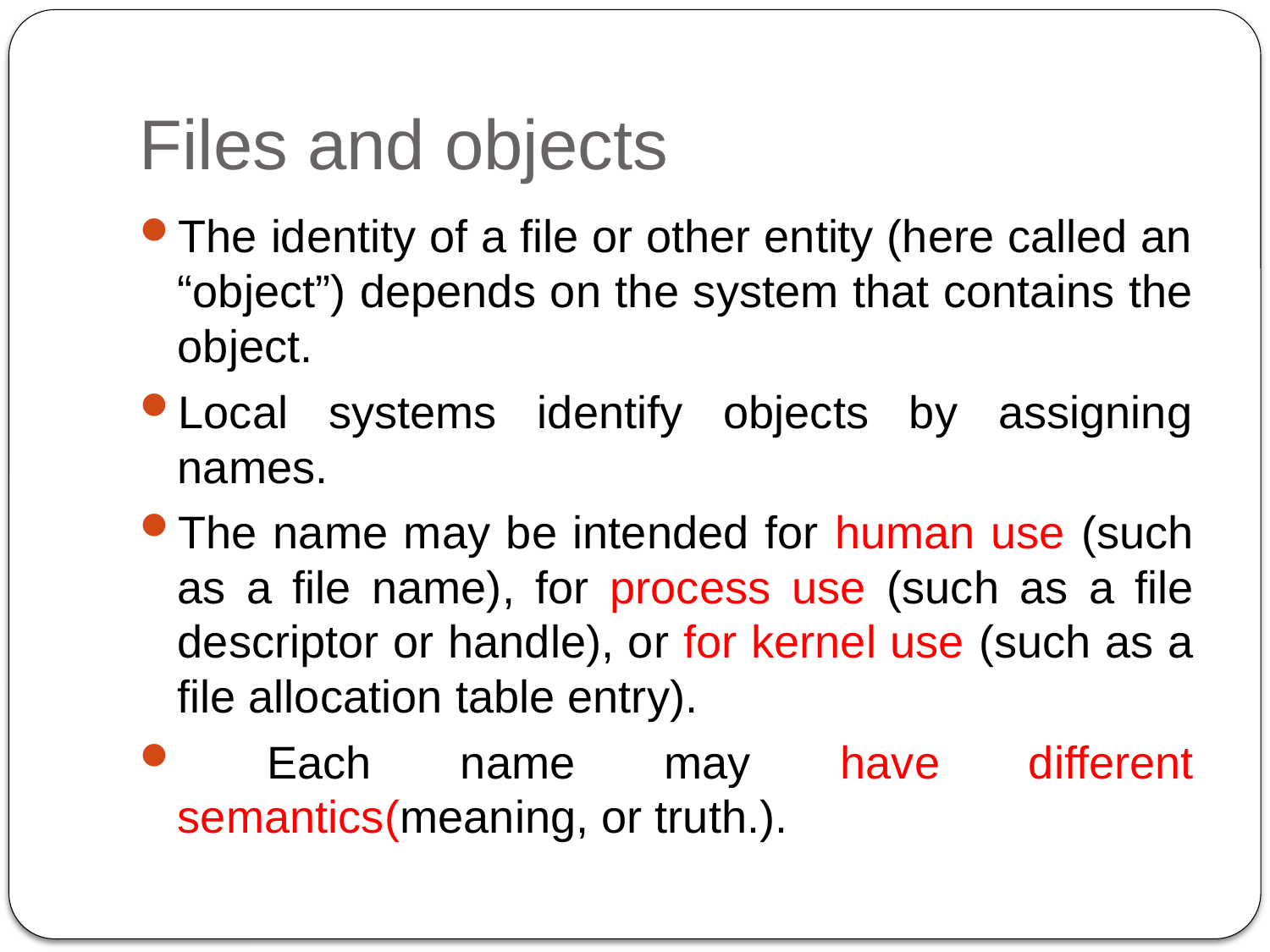

# Files and objects
The identity of a file or other entity (here called an “object”) depends on the system that contains the object.
Local systems identify objects by assigning names.
The name may be intended for human use (such as a file name), for process use (such as a file descriptor or handle), or for kernel use (such as a file allocation table entry).
 Each name may have different semantics(meaning, or truth.).